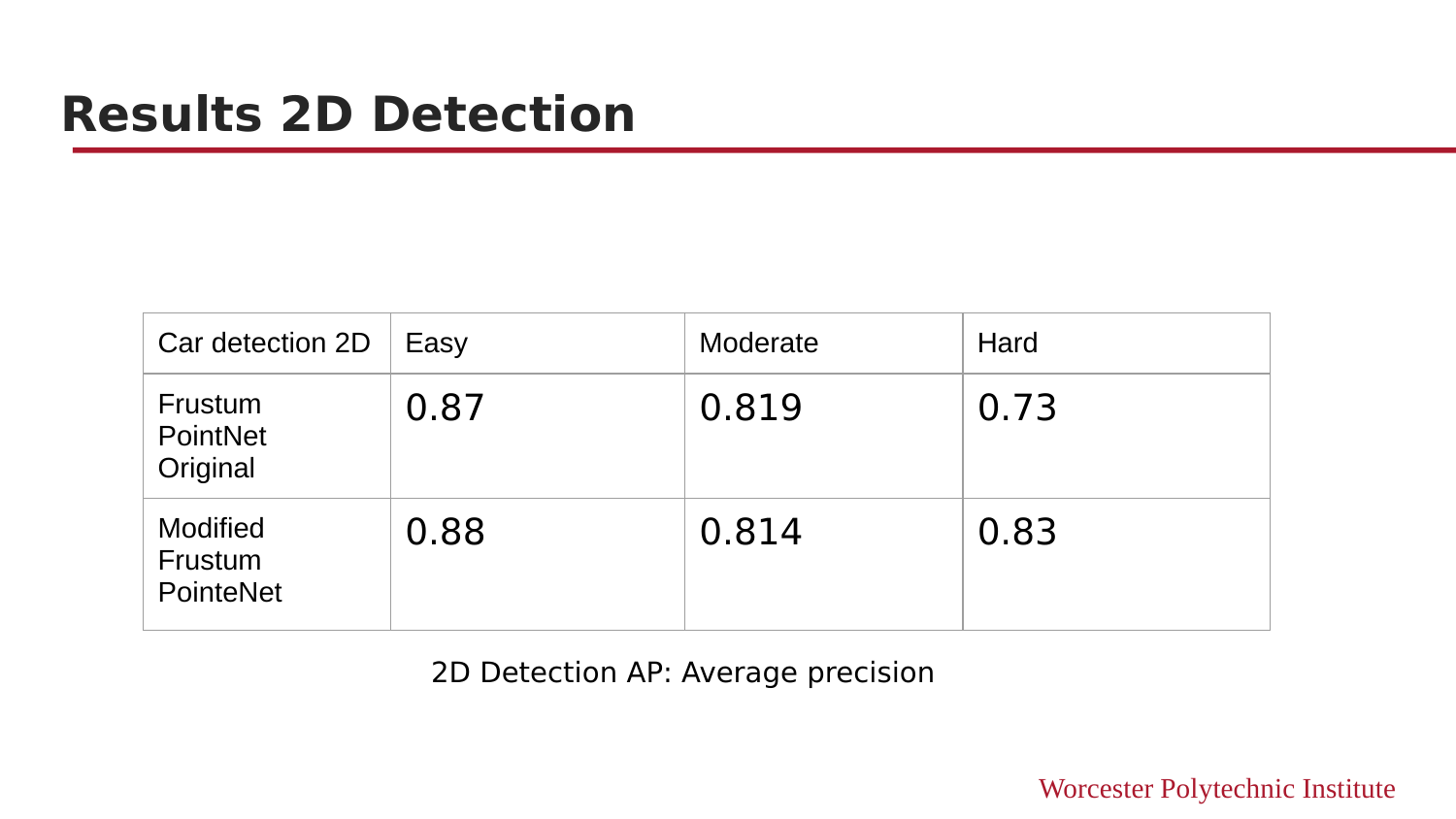

# Results 2D Detection
| Car detection 2D | Easy | Moderate | Hard |
| --- | --- | --- | --- |
| Frustum PointNet Original | 0.87 | 0.819 | 0.73 |
| Modified Frustum PointeNet | 0.88 | 0.814 | 0.83 |
2D Detection AP: Average precision